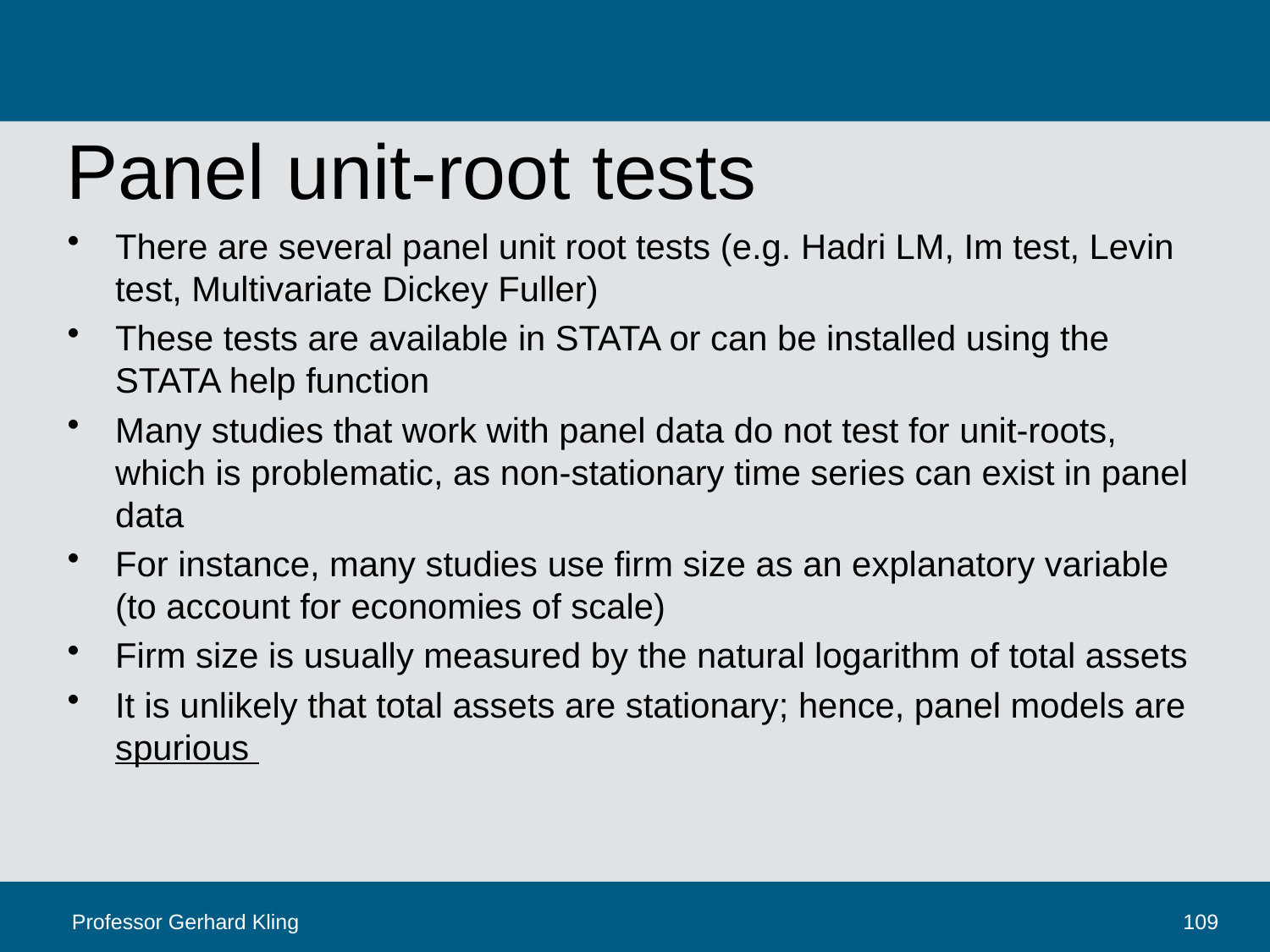

# Panel unit-root tests
There are several panel unit root tests (e.g. Hadri LM, Im test, Levin test, Multivariate Dickey Fuller)
These tests are available in STATA or can be installed using the STATA help function
Many studies that work with panel data do not test for unit-roots, which is problematic, as non-stationary time series can exist in panel data
For instance, many studies use firm size as an explanatory variable (to account for economies of scale)
Firm size is usually measured by the natural logarithm of total assets
It is unlikely that total assets are stationary; hence, panel models are spurious
Professor Gerhard Kling
109